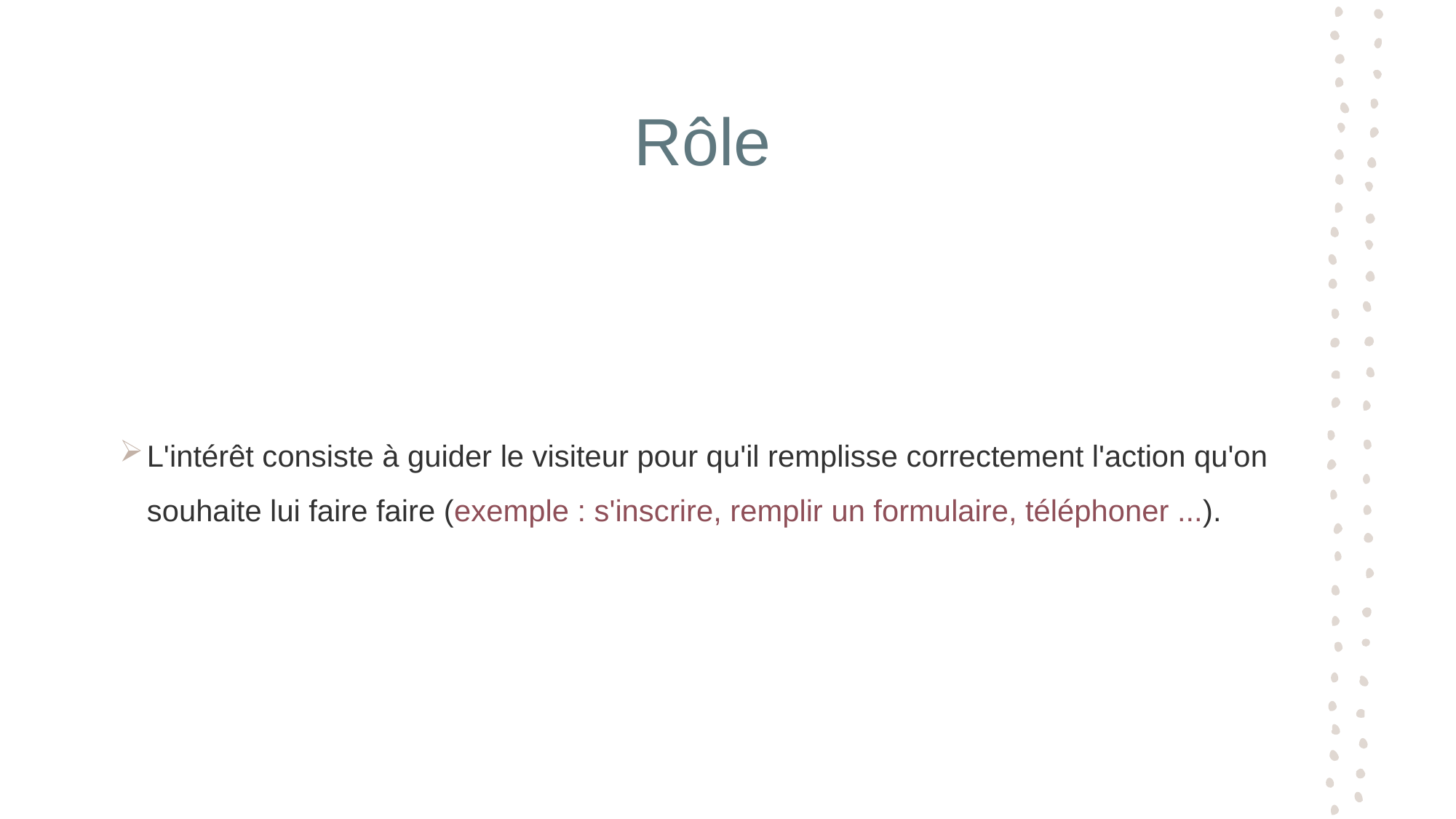

# Rôle
L'intérêt consiste à guider le visiteur pour qu'il remplisse correctement l'action qu'on souhaite lui faire faire (exemple : s'inscrire, remplir un formulaire, téléphoner ...).